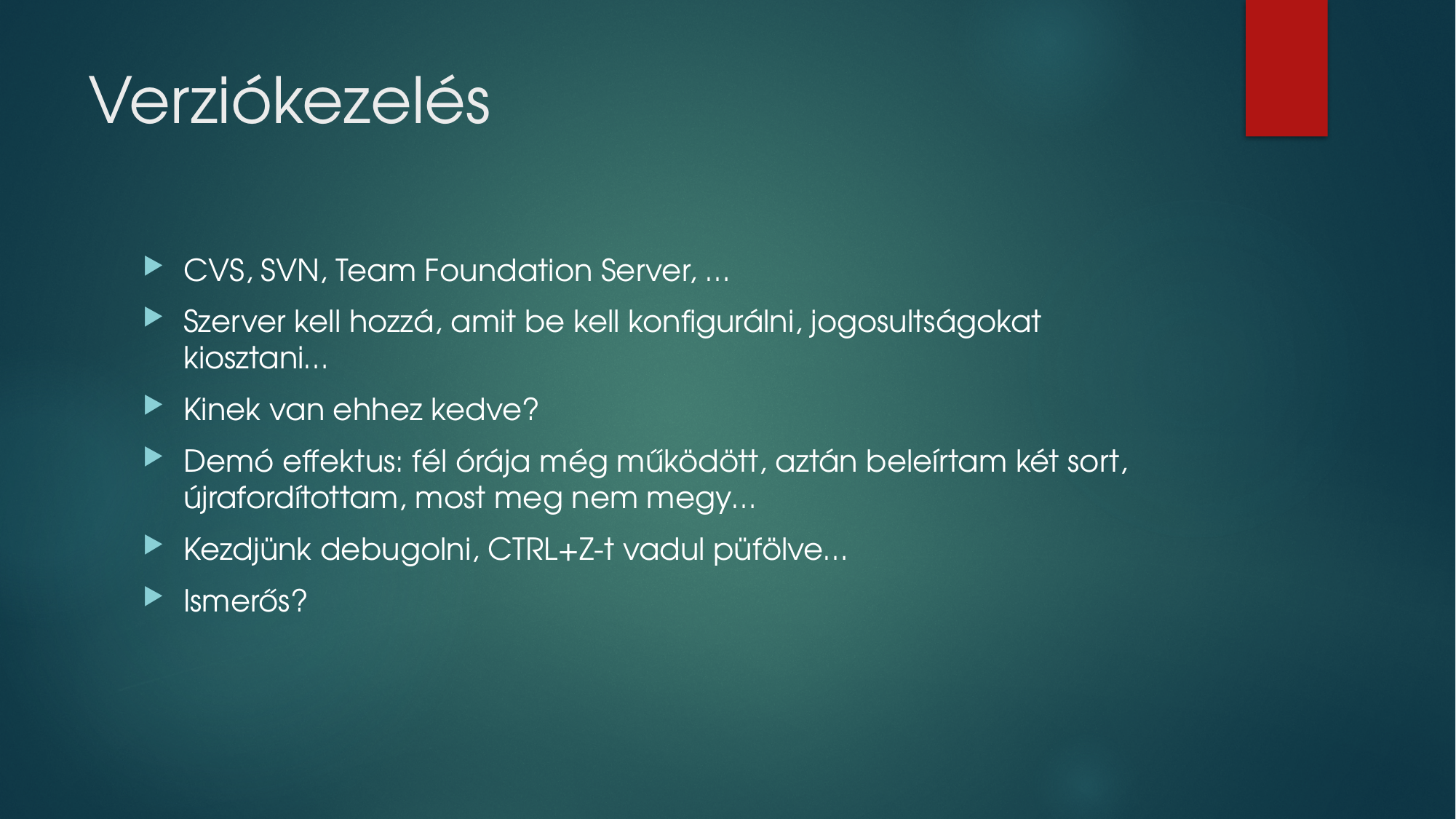

# Verziókezelés
CVS, SVN, Team Foundation Server, …
Szerver kell hozzá, amit be kell konfigurálni, jogosultságokat kiosztani…
Kinek van ehhez kedve?
Demó effektus: fél órája még működött, aztán beleírtam két sort, újrafordítottam, most meg nem megy…
Kezdjünk debugolni, CTRL+Z-t vadul püfölve…
Ismerős?